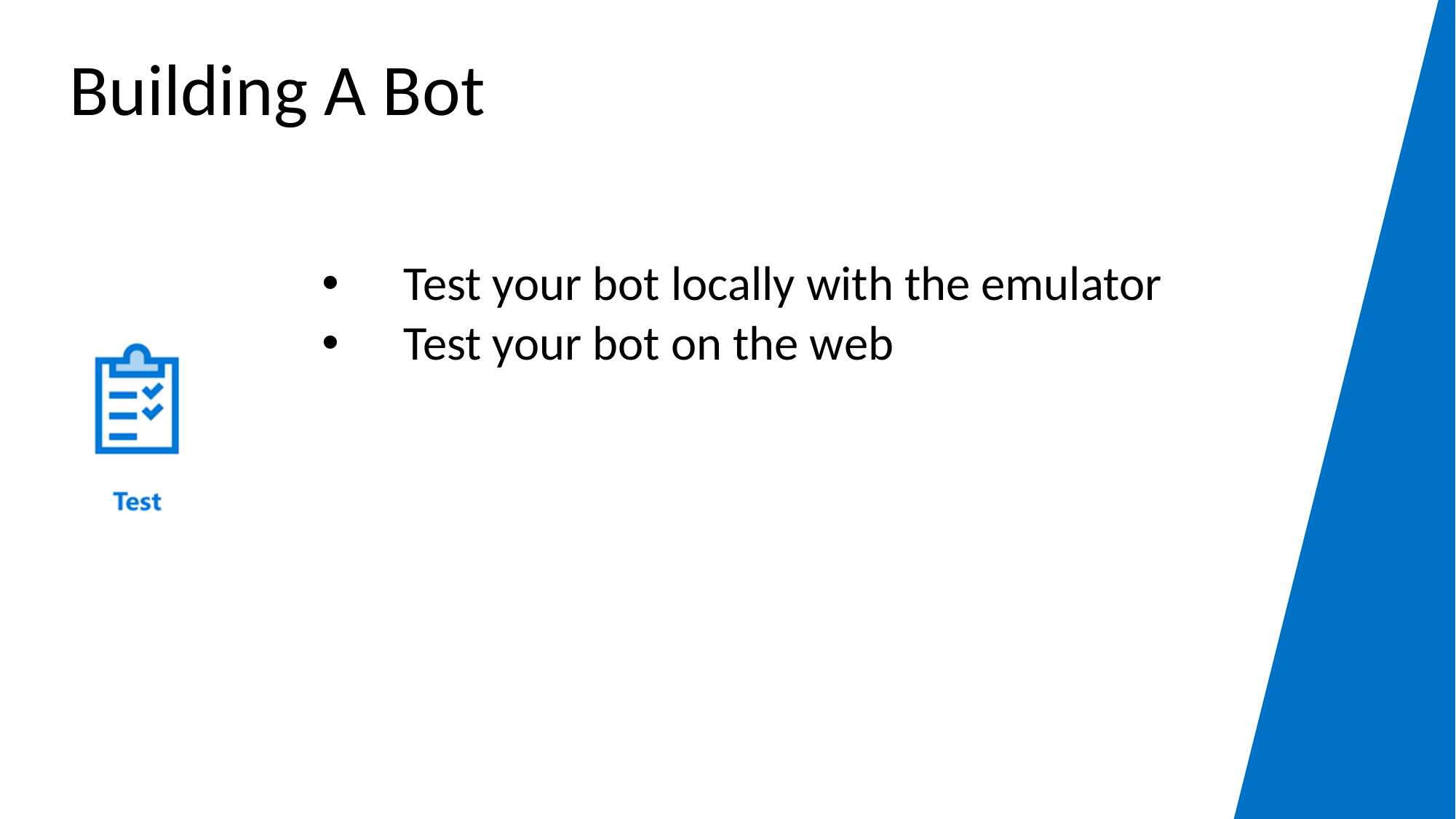

# Building A Bot
Test your bot locally with the emulator
Test your bot on the web